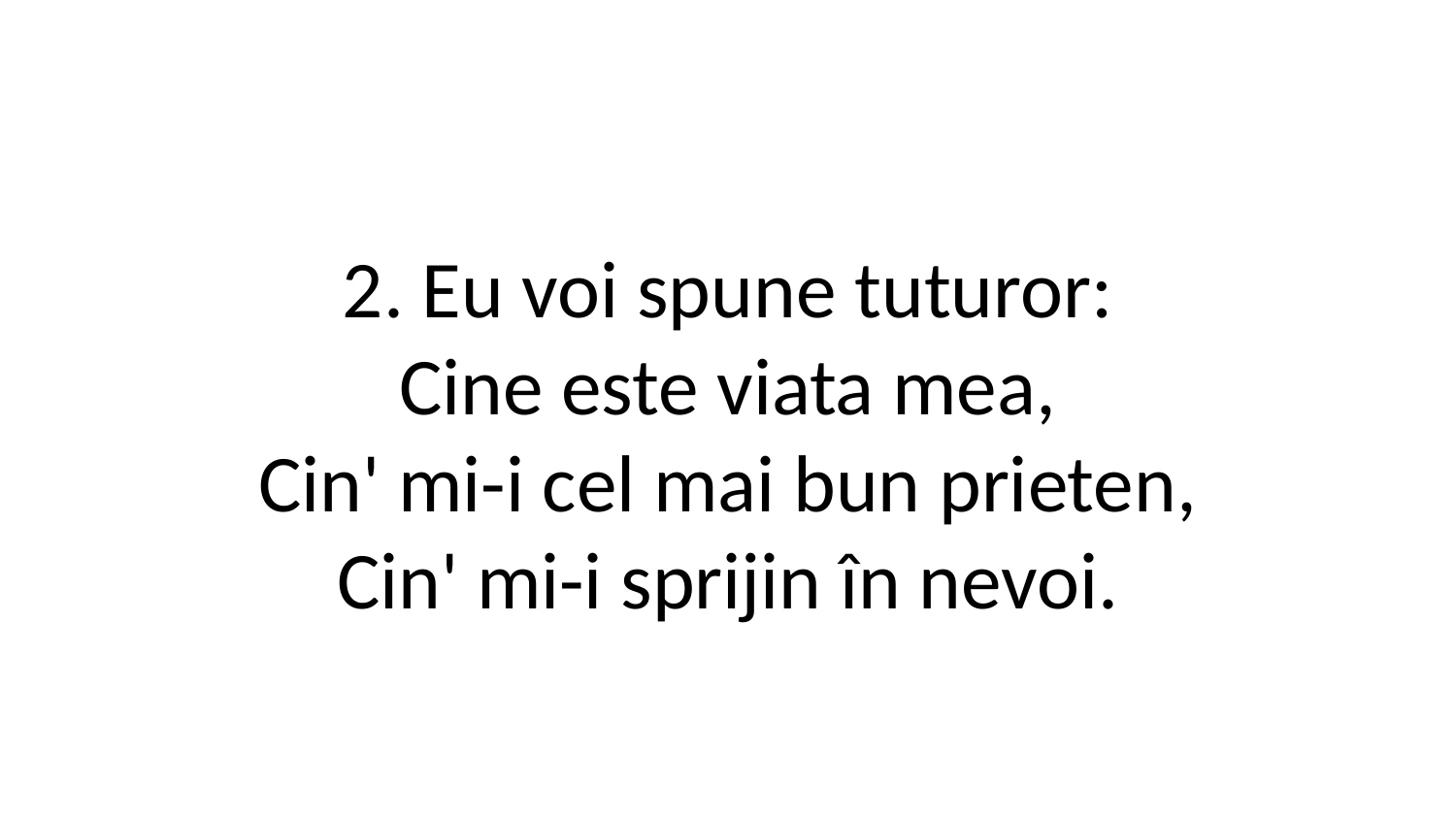

2. Eu voi spune tuturor:
Cine este viata mea,
Cin' mi-i cel mai bun prieten,
Cin' mi-i sprijin în nevoi.